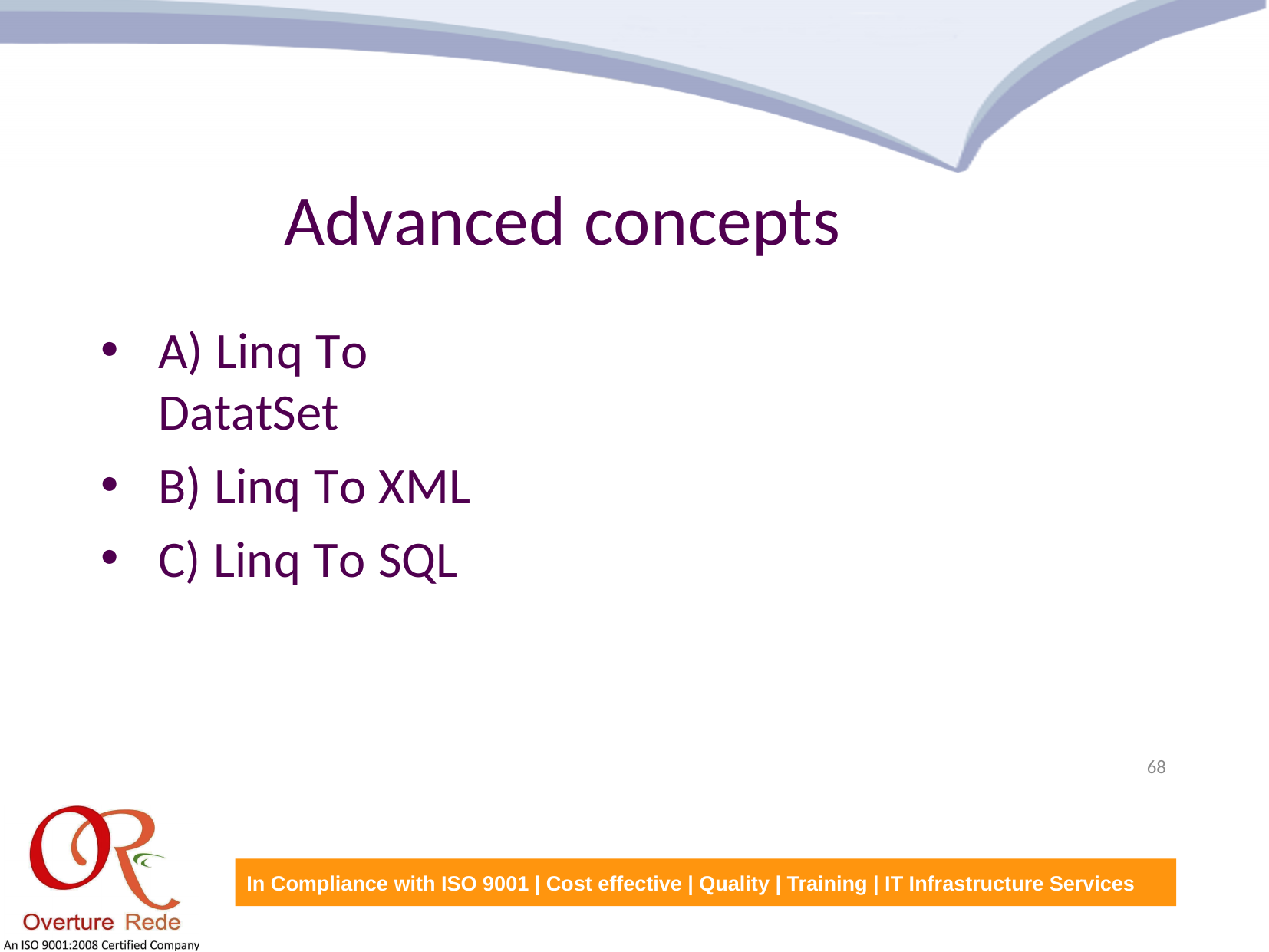

Advanced concepts
A) Linq To DatatSet
B) Linq To XML
C) Linq To SQL
68